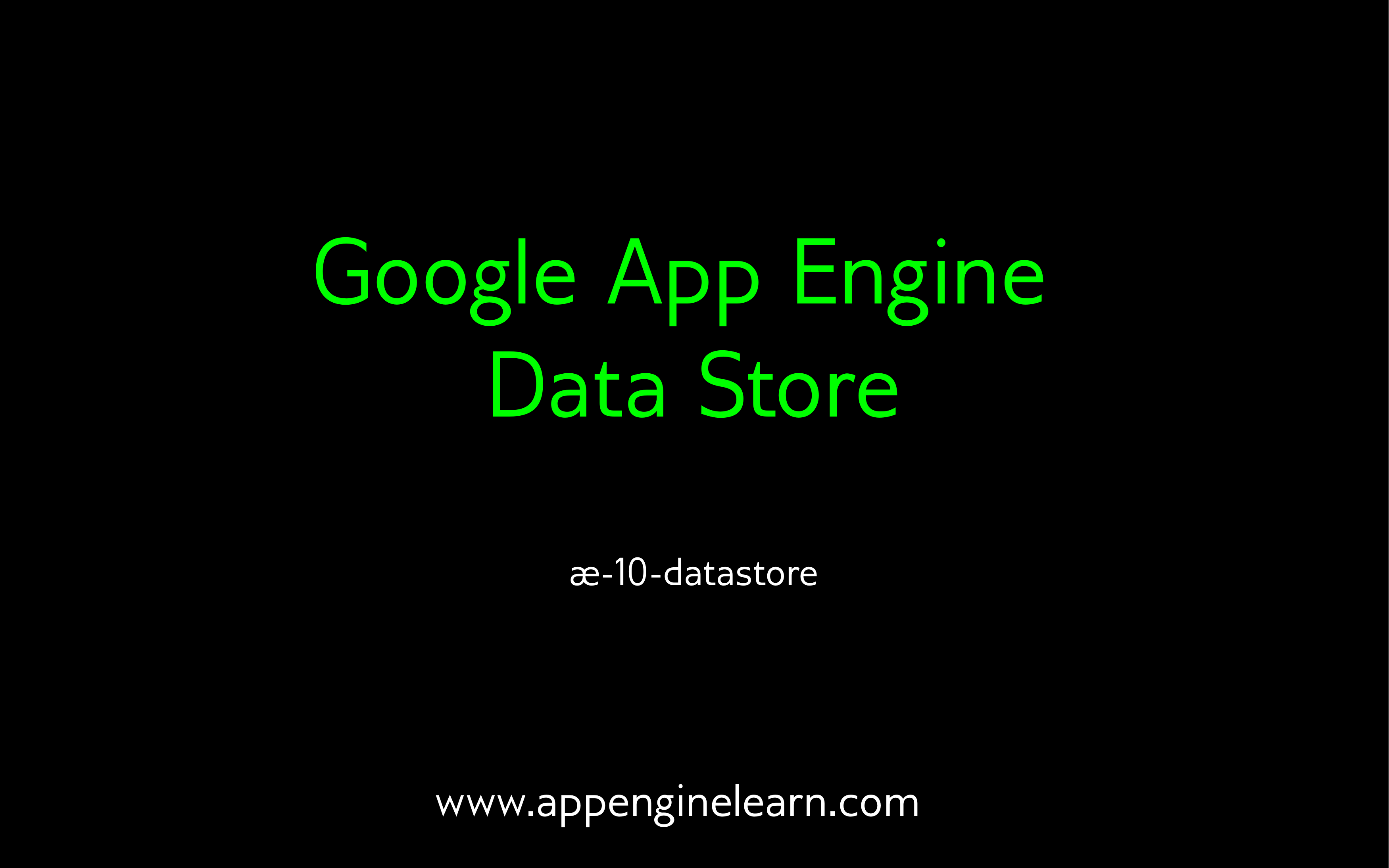

# Google App Engine Data Store

ae-10-datastore
www.appenginelearn.com